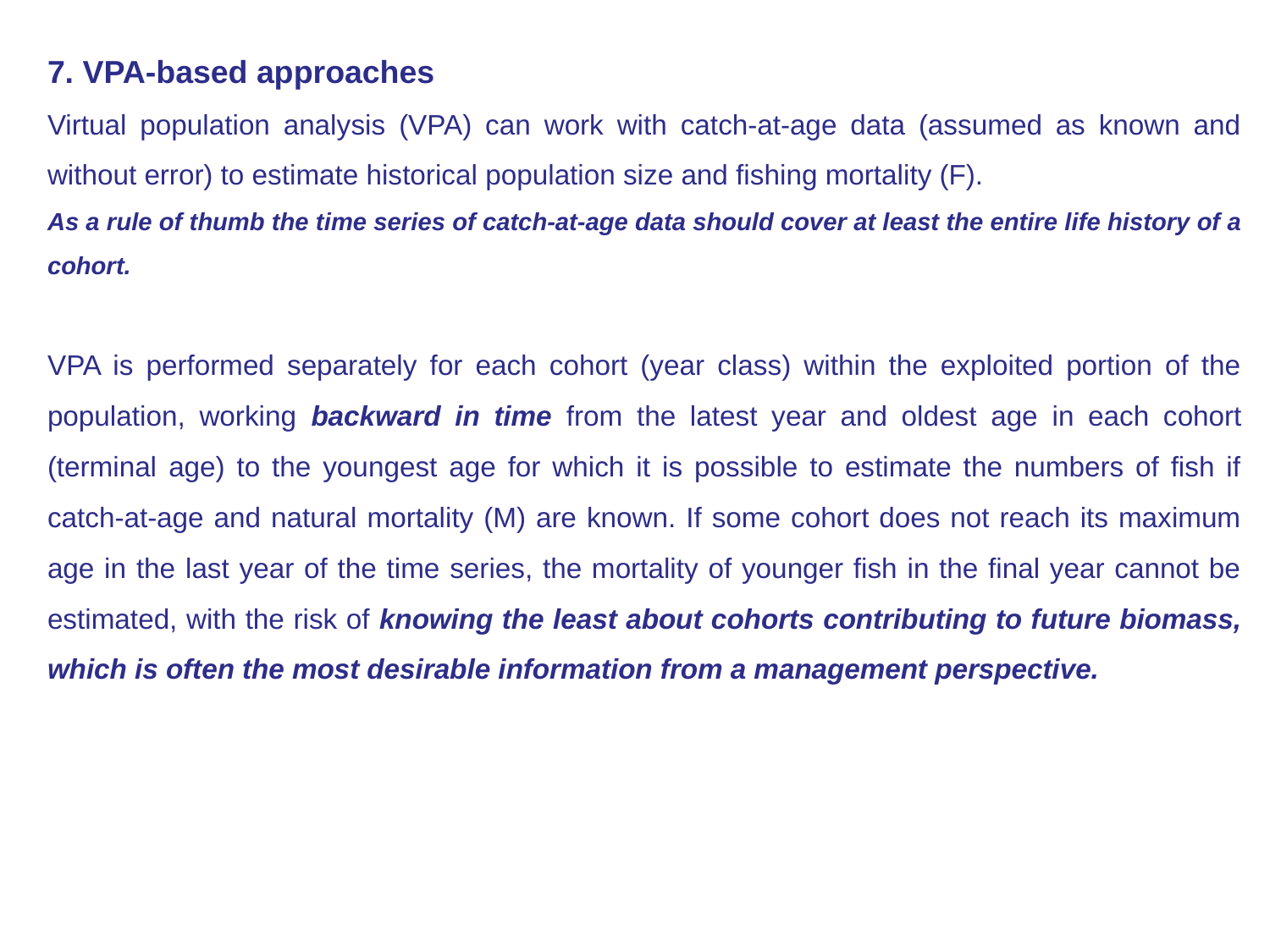

7. VPA-based approaches
Virtual population analysis (VPA) can work with catch-at-age data (assumed as known and without error) to estimate historical population size and fishing mortality (F).
As a rule of thumb the time series of catch-at-age data should cover at least the entire life history of a cohort.

VPA is performed separately for each cohort (year class) within the exploited portion of the population, working backward in time from the latest year and oldest age in each cohort (terminal age) to the youngest age for which it is possible to estimate the numbers of fish if catch-at-age and natural mortality (M) are known. If some cohort does not reach its maximum age in the last year of the time series, the mortality of younger fish in the final year cannot be estimated, with the risk of knowing the least about cohorts contributing to future biomass, which is often the most desirable information from a management perspective.